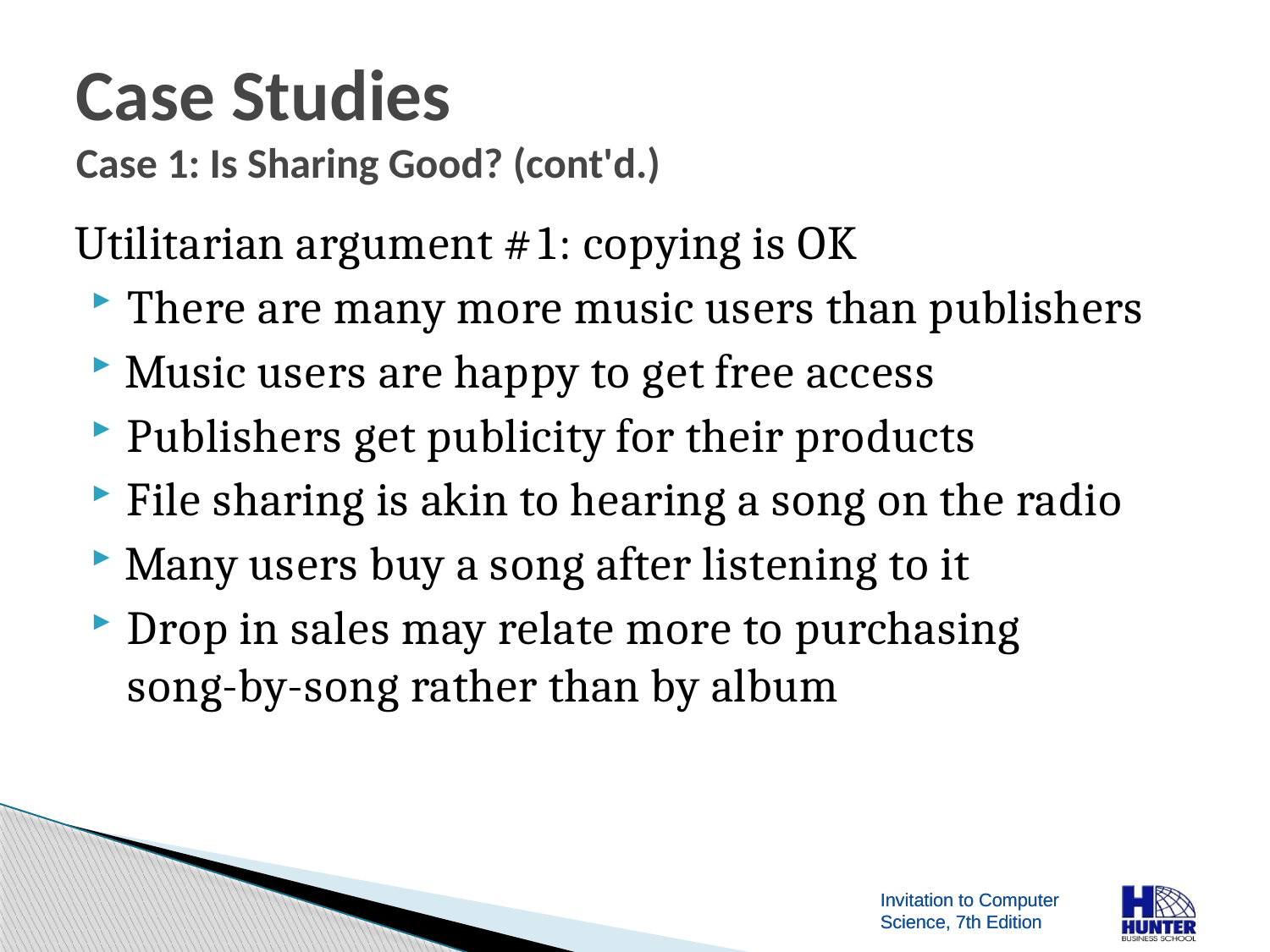

# Case Studies Case 1: Is Sharing Good? (cont'd.)
Utilitarian argument #1: copying is OK
There are many more music users than publishers
Music users are happy to get free access
Publishers get publicity for their products
File sharing is akin to hearing a song on the radio
Many users buy a song after listening to it
Drop in sales may relate more to purchasing
song-by-song rather than by album